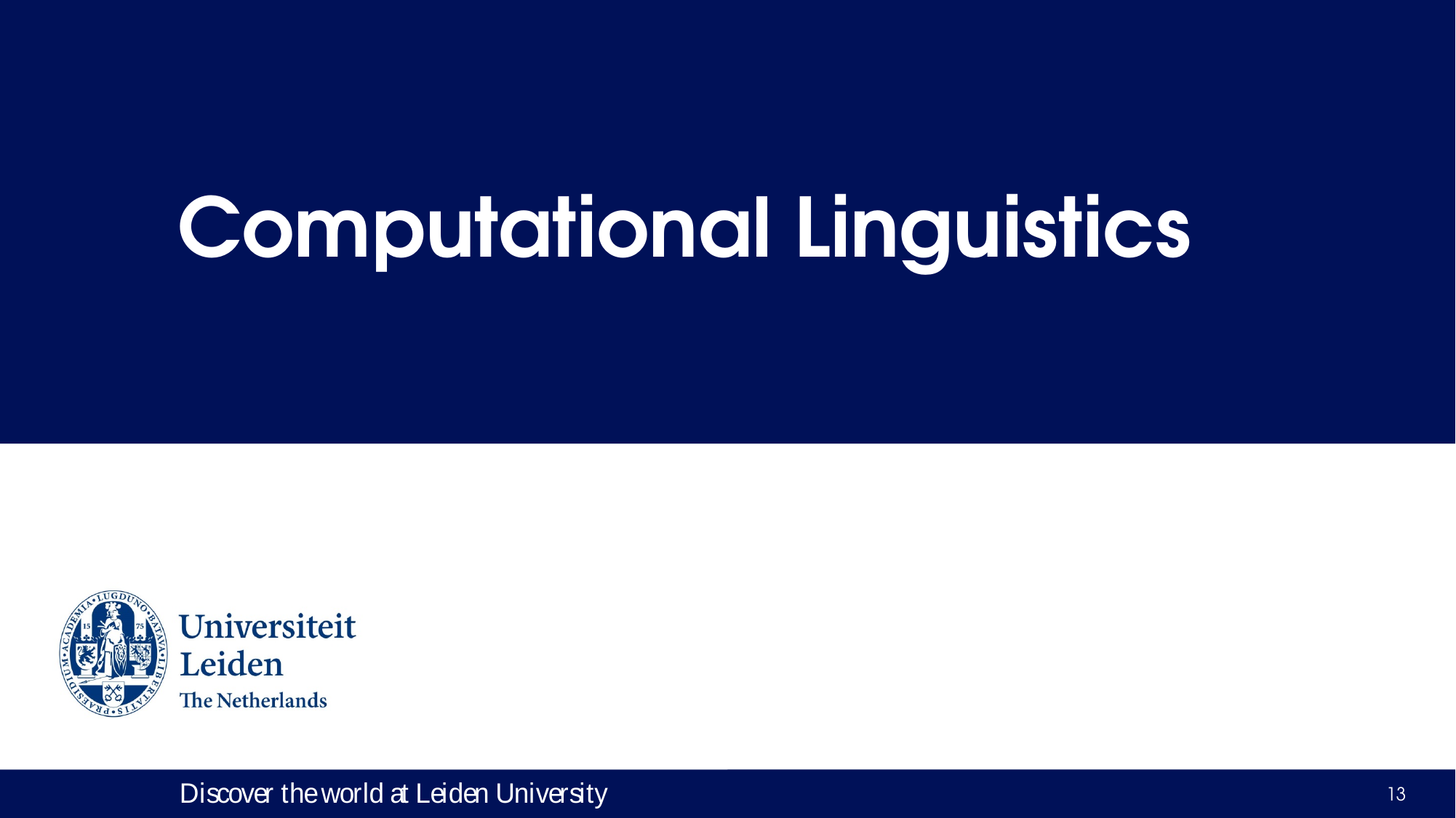

:

# Computational Linguistics
Lecture 6. Vector space model and classification
13